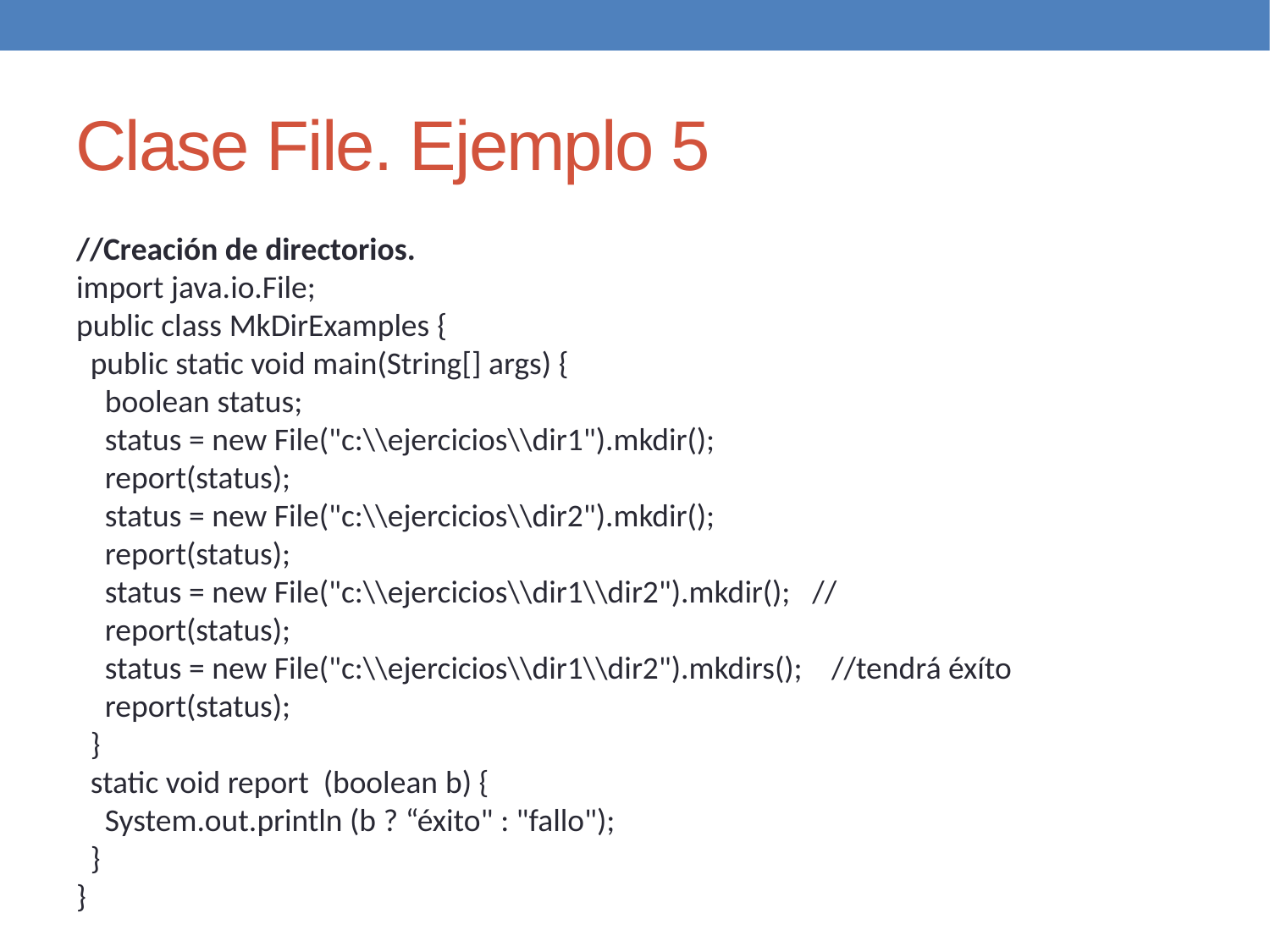

Clase File. Ejemplo 5
//Creación de directorios.
import java.io.File;
public class MkDirExamples {
  public static void main(String[] args) {
    boolean status;
    status = new File("c:\\ejercicios\\dir1").mkdir();
    report(status);
    status = new File("c:\\ejercicios\\dir2").mkdir();
    report(status);
    status = new File("c:\\ejercicios\\dir1\\dir2").mkdir();   //
    report(status);
    status = new File("c:\\ejercicios\\dir1\\dir2").mkdirs();    //tendrá éxíto
    report(status);
  }
  static void report  (boolean b) {
    System.out.println (b ? “éxito" : "fallo");
  }
}